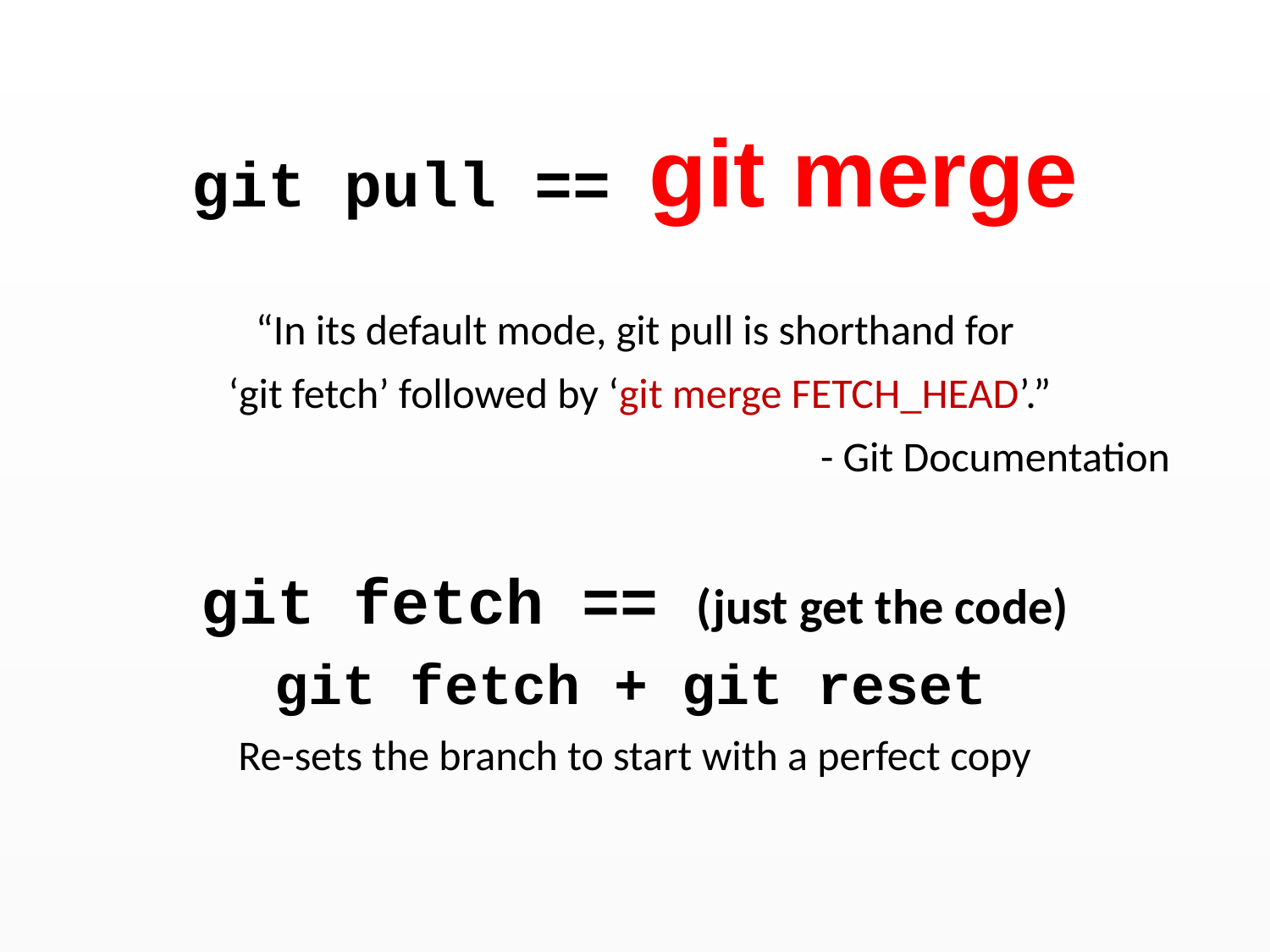

git pull == git merge

“In its default mode, git pull is shorthand for
 ‘git fetch’ followed by ‘git merge FETCH_HEAD’.”
 - Git Documentation

git fetch == (just get the code)
 git fetch + git reset
Re-sets the branch to start with a perfect copy